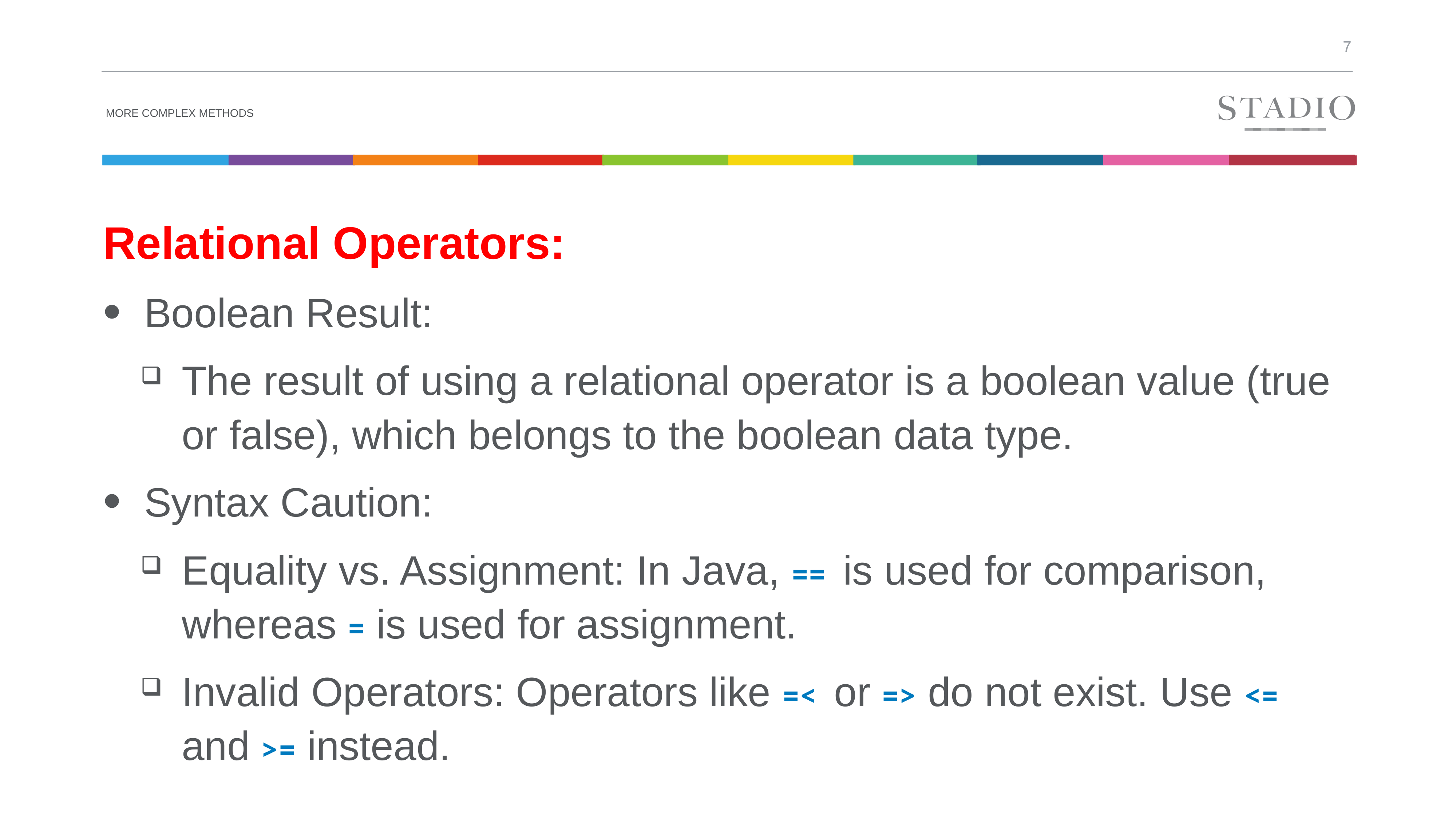

# More complex methods

Relational Operators:
Boolean Result:
The result of using a relational operator is a boolean value (true or false), which belongs to the boolean data type.
Syntax Caution:
Equality vs. Assignment: In Java, == is used for comparison, whereas = is used for assignment.
Invalid Operators: Operators like =< or => do not exist. Use <= and >= instead.